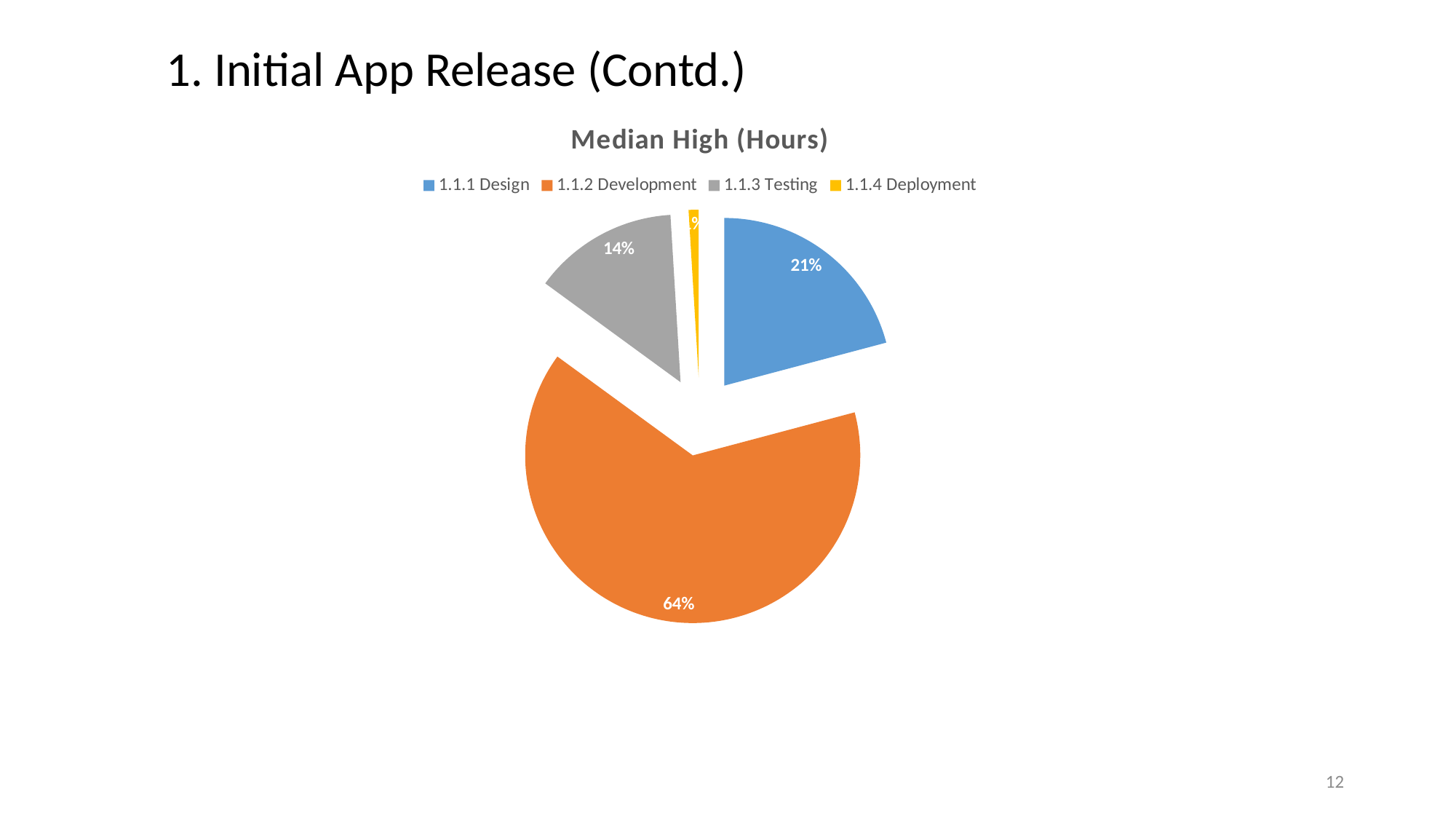

1. Initial App Release (Contd.)

### Chart:

| Category | Median High (Hours) |
|---|---|
| 1.1.1 Design | 238.5 |
| 1.1.2 Development | 733.5 |
| 1.1.3 Testing | 160.0 |
| 1.1.4 Deployment | 11.0 |
12